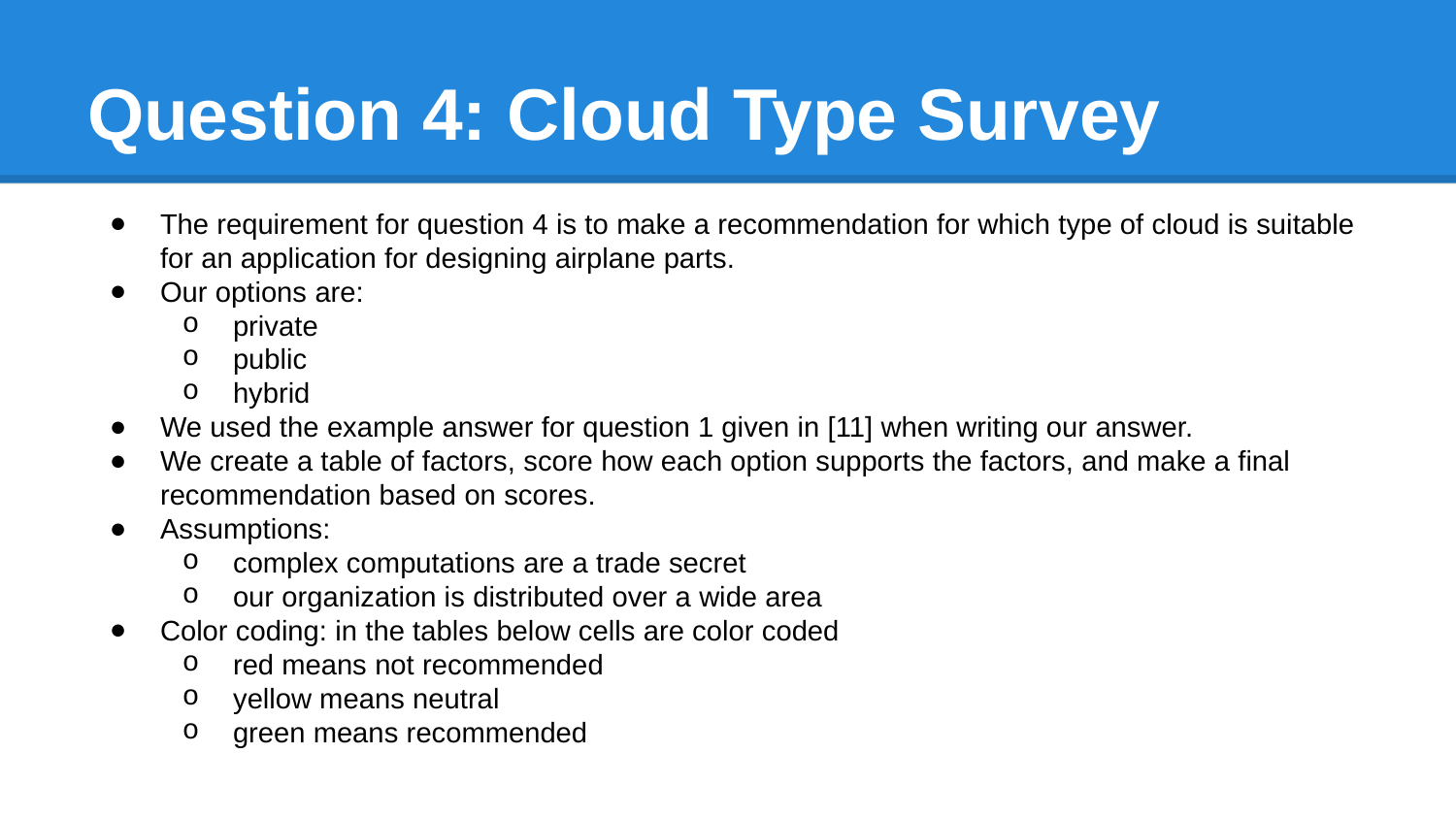

# Question 4: Cloud Type Survey
The requirement for question 4 is to make a recommendation for which type of cloud is suitable for an application for designing airplane parts.
Our options are:
private
public
hybrid
We used the example answer for question 1 given in [11] when writing our answer.
We create a table of factors, score how each option supports the factors, and make a final recommendation based on scores.
Assumptions:
complex computations are a trade secret
our organization is distributed over a wide area
Color coding: in the tables below cells are color coded
red means not recommended
yellow means neutral
green means recommended